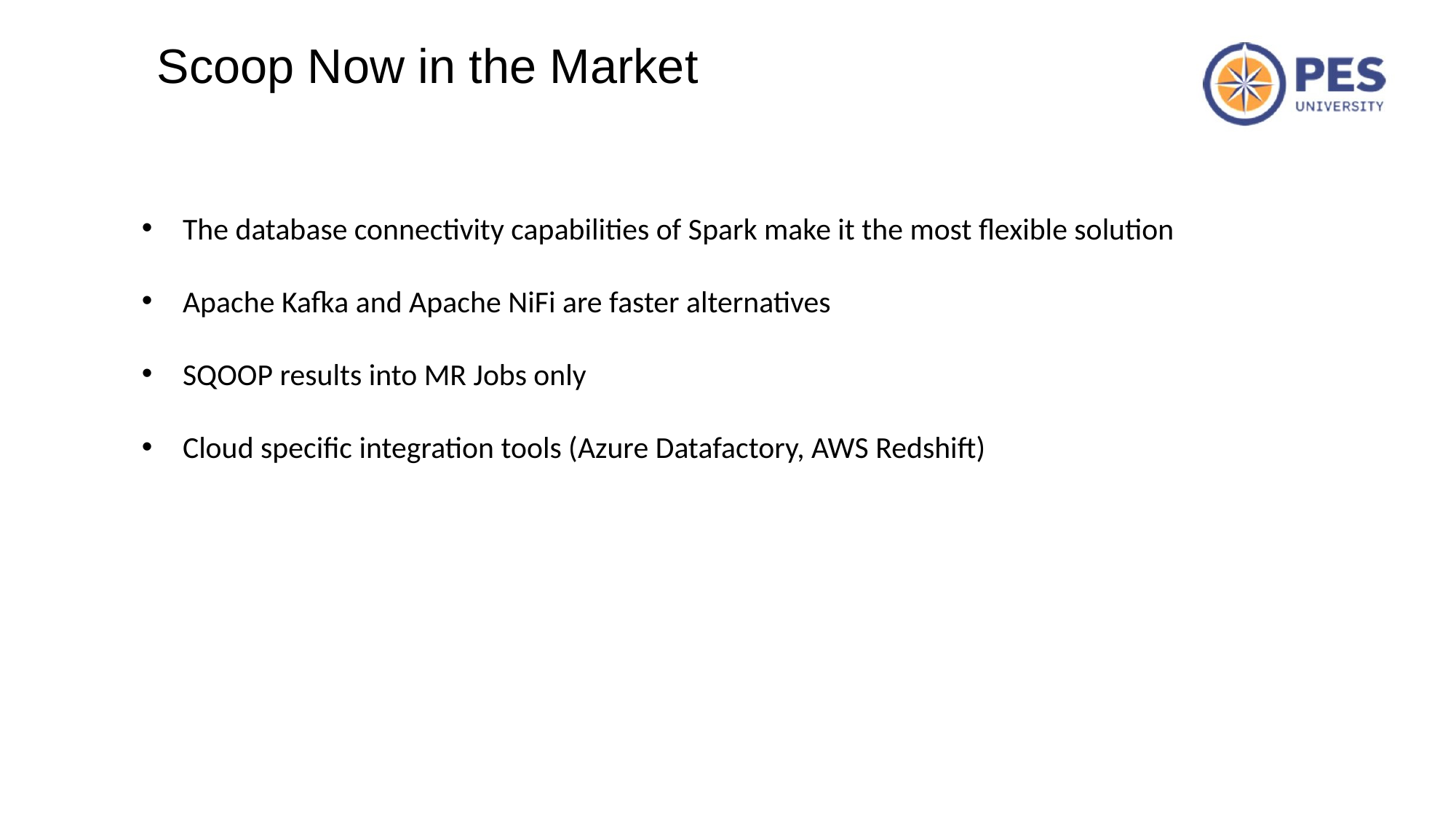

# Scoop Now in the Market
The database connectivity capabilities of Spark make it the most flexible solution
Apache Kafka and Apache NiFi are faster alternatives
SQOOP results into MR Jobs only
Cloud specific integration tools (Azure Datafactory, AWS Redshift)